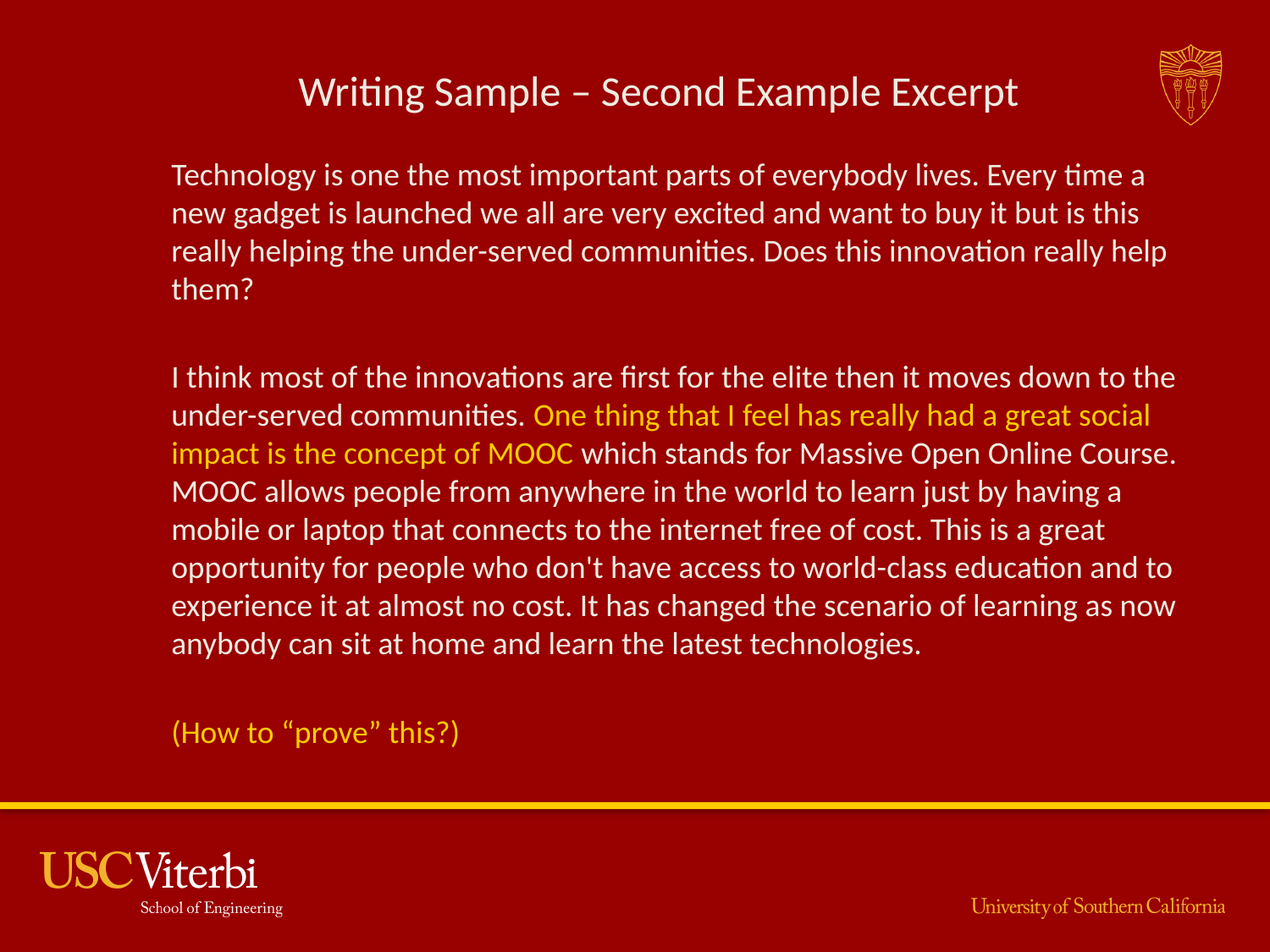

# Writing Sample – Second Example Excerpt
Technology is one the most important parts of everybody lives. Every time a new gadget is launched we all are very excited and want to buy it but is this really helping the under-served communities. Does this innovation really help them?

I think most of the innovations are first for the elite then it moves down to the under-served communities. One thing that I feel has really had a great social impact is the concept of MOOC which stands for Massive Open Online Course. MOOC allows people from anywhere in the world to learn just by having a mobile or laptop that connects to the internet free of cost. This is a great opportunity for people who don't have access to world-class education and to experience it at almost no cost. It has changed the scenario of learning as now anybody can sit at home and learn the latest technologies.

(How to “prove” this?)